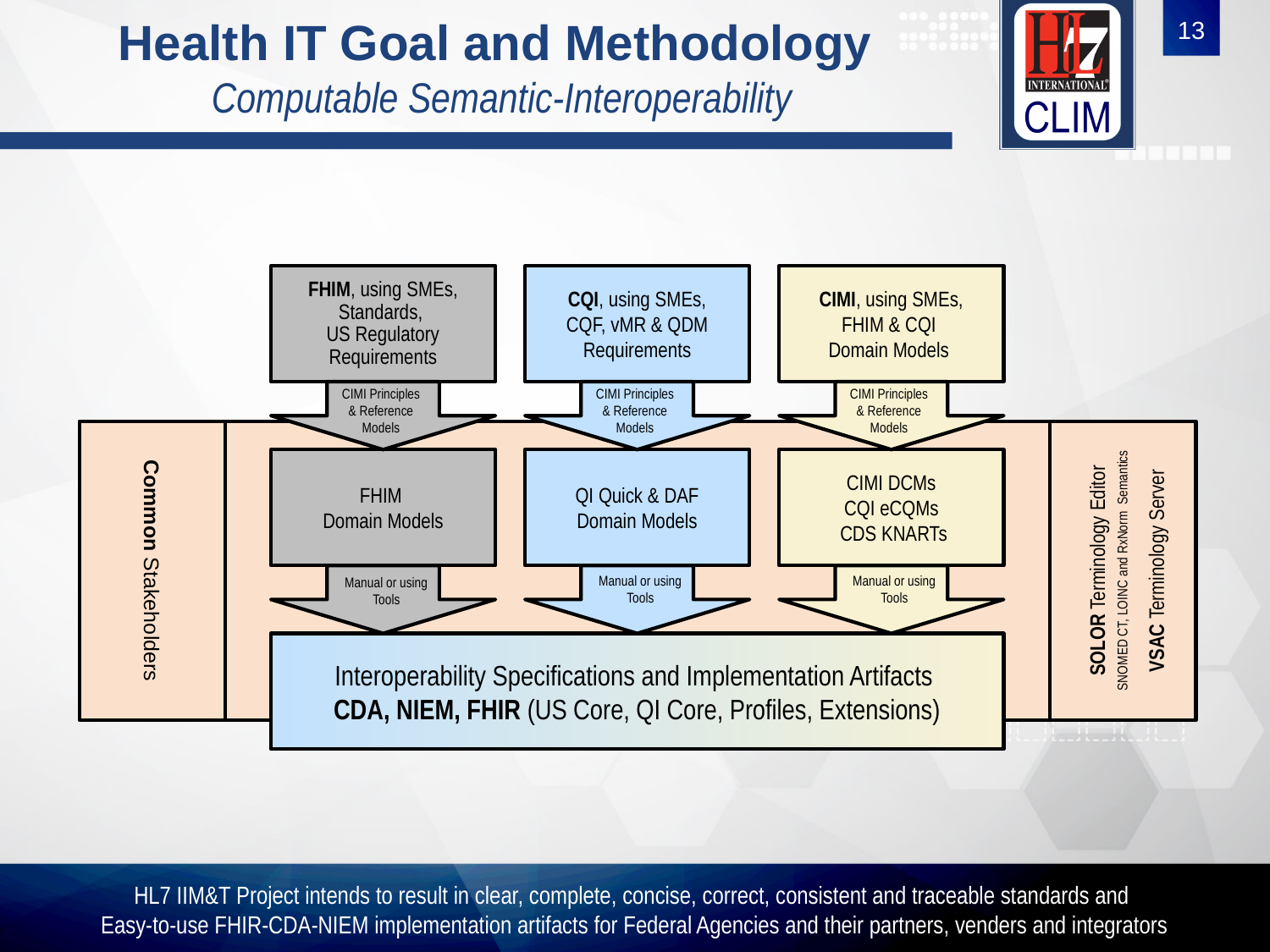

# Health IT Goal and Methodology Computable Semantic-Interoperability
13
FHIM, using SMEs,
Standards,
US Regulatory Requirements
CQI, using SMEs,
CQF, vMR & QDM
Requirements
CIMI, using SMEs,
FHIM & CQI
Domain Models
CIMI Principles & Reference Models
CIMI Principles & Reference Models
CIMI Principles & Reference Models

FHIM
Domain Models
QI Quick & DAF
Domain Models
CIMI DCMs
CQI eCQMs
 CDS KNARTs
Common Stakeholders
SOLOR Terminology Editor
SNOMED CT, LOINC and RxNorm  Semantics
VSAC Terminology Server
Manual or using Tools
Manual or using Tools

Manual or using Tools
Interoperability Specifications and Implementation Artifacts
CDA, NIEM, FHIR (US Core, QI Core, Profiles, Extensions)
HL7 IIM&T Project intends to result in clear, complete, concise, correct, consistent and traceable standards and
Easy-to-use FHIR-CDA-NIEM implementation artifacts for Federal Agencies and their partners, venders and integrators